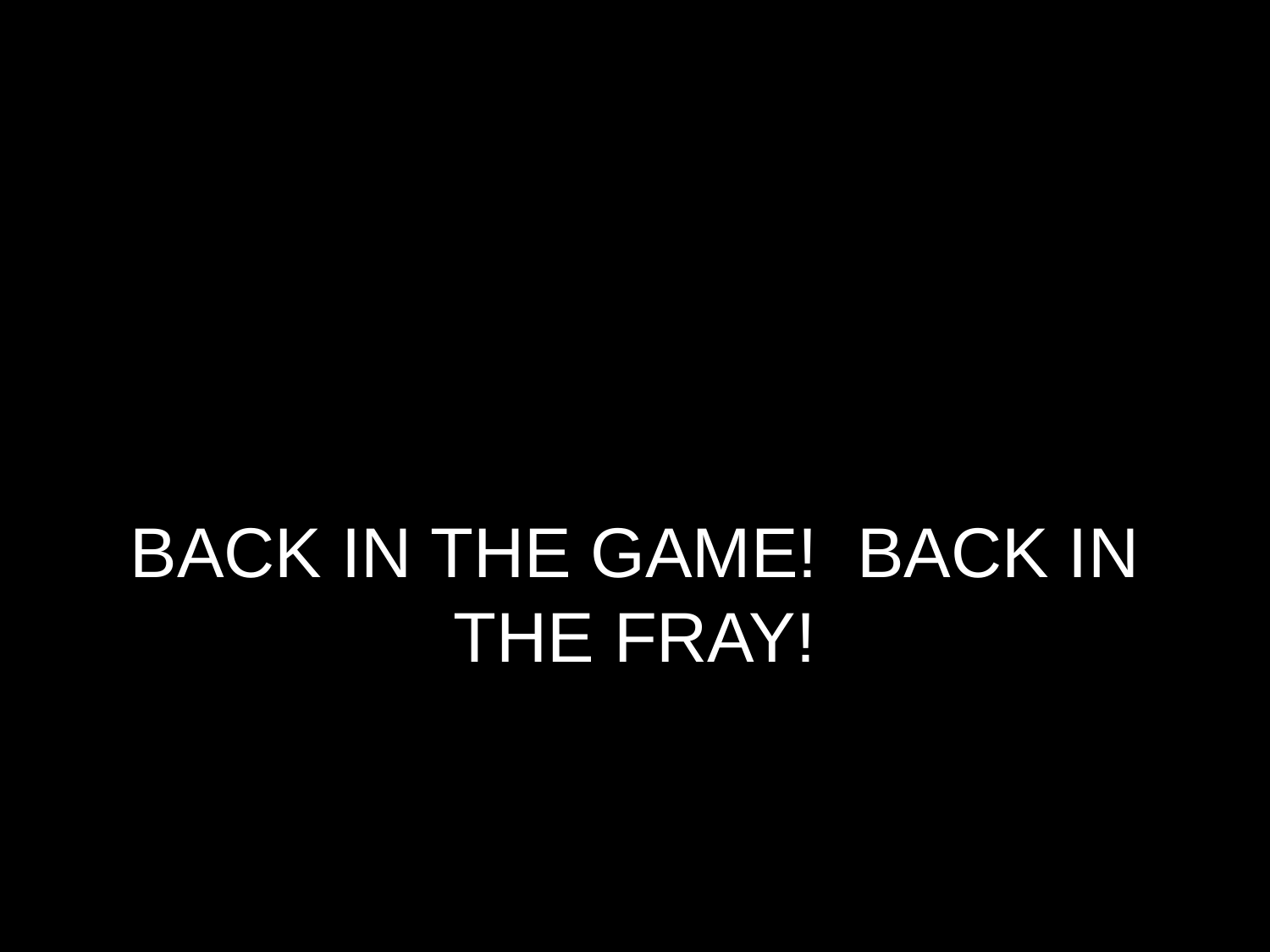

# BACK IN THE GAME!  BACK IN THE FRAY!